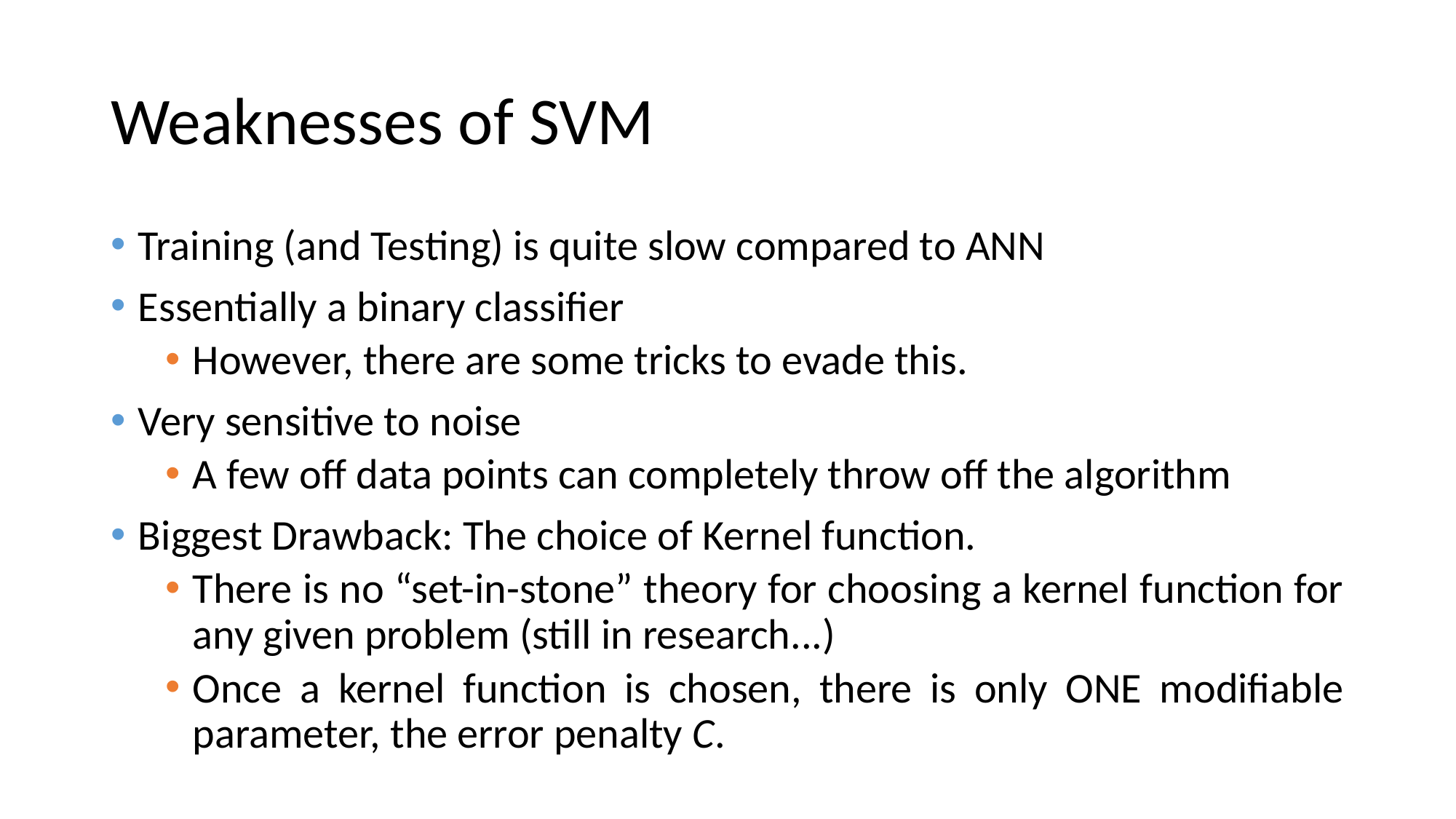

# Weaknesses of SVM
Training (and Testing) is quite slow compared to ANN
Essentially a binary classifier
However, there are some tricks to evade this.
Very sensitive to noise
A few off data points can completely throw off the algorithm
Biggest Drawback: The choice of Kernel function.
There is no “set-in-stone” theory for choosing a kernel function for any given problem (still in research...)
Once a kernel function is chosen, there is only ONE modifiable parameter, the error penalty C.